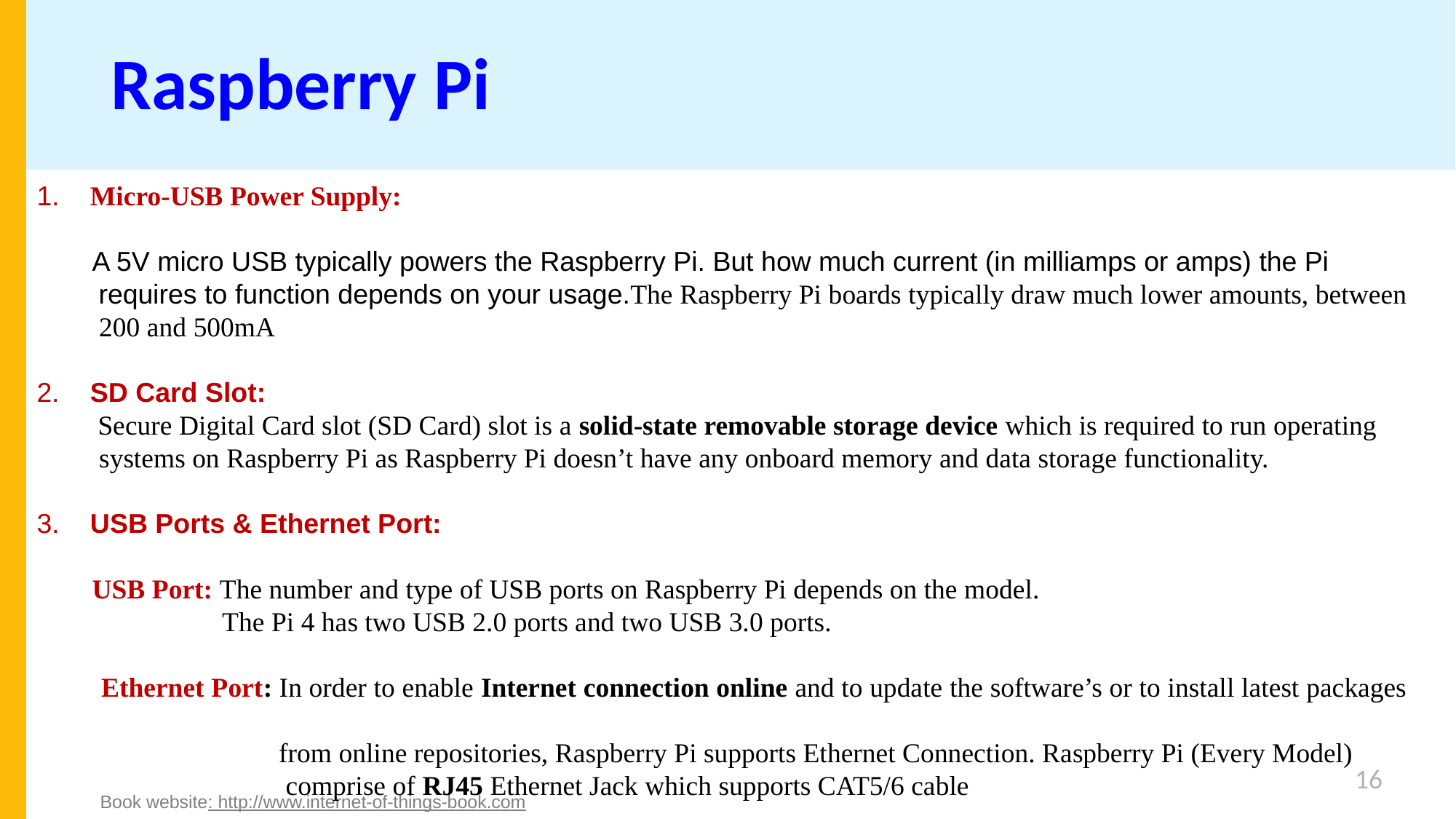

# Raspberry Pi
1.    Micro-USB Power Supply:

        A 5V micro USB typically powers the Raspberry Pi. But how much current (in milliamps or amps) the Pi
        requires to function depends on your usage.The Raspberry Pi boards typically draw much lower amounts, between
         200 and 500mA

2.    SD Card Slot:
        Secure Digital Card slot (SD Card) slot is a solid-state removable storage device which is required to run operating
         systems on Raspberry Pi as Raspberry Pi doesn’t have any onboard memory and data storage functionality.

3.    USB Ports & Ethernet Port:

        USB Port: The number and type of USB ports on Raspberry Pi depends on the model.
	           The Pi 4 has two USB 2.0 ports and two USB 3.0 ports.

         Ethernet Port: In order to enable Internet connection online and to update the software’s or to install latest packages
                                   from online repositories, Raspberry Pi supports Ethernet Connection. Raspberry Pi (Every Model)
                                    comprise of RJ45 Ethernet Jack which supports CAT5/6 cable

16
Book website: http://www.internet-of-things-book.com